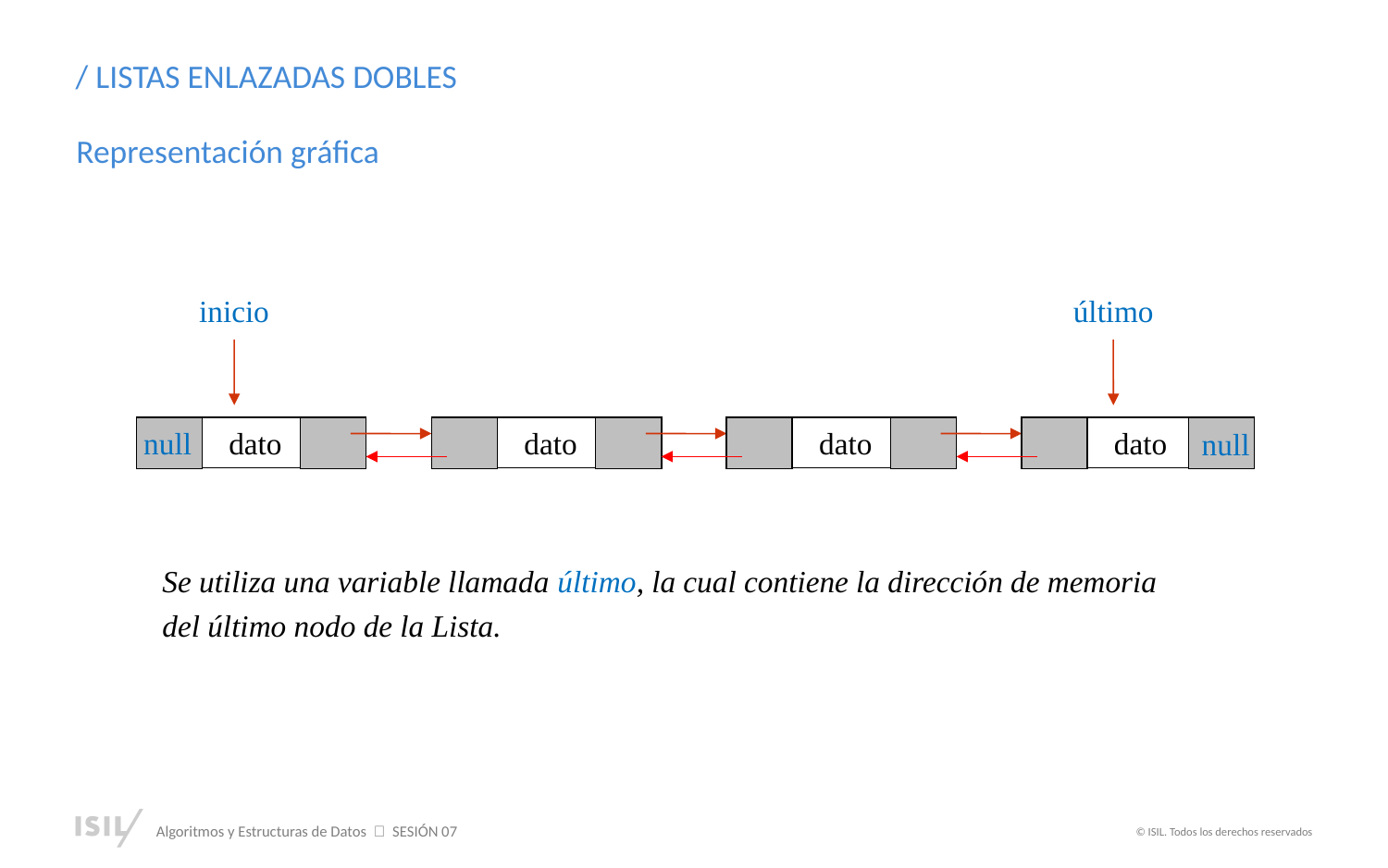

/ LISTAS ENLAZADAS DOBLES
Representación gráfica
inicio
último

null

dato

dato

dato

dato

null

Se utiliza una variable llamada último, la cual contiene la dirección de memoria del último nodo de la Lista.